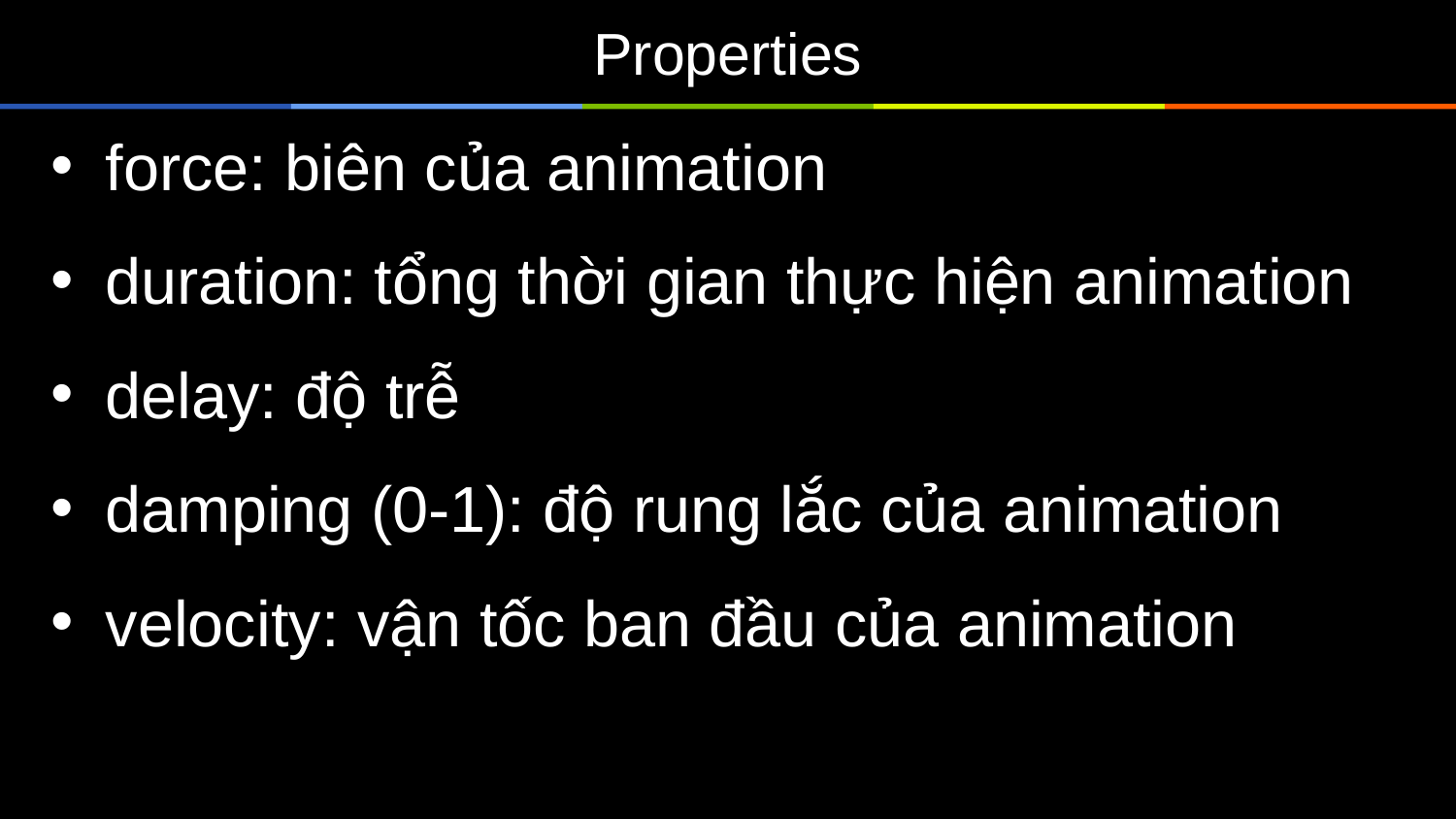

# Properties
force: biên của animation
duration: tổng thời gian thực hiện animation
delay: độ trễ
damping (0-1): độ rung lắc của animation
velocity: vận tốc ban đầu của animation